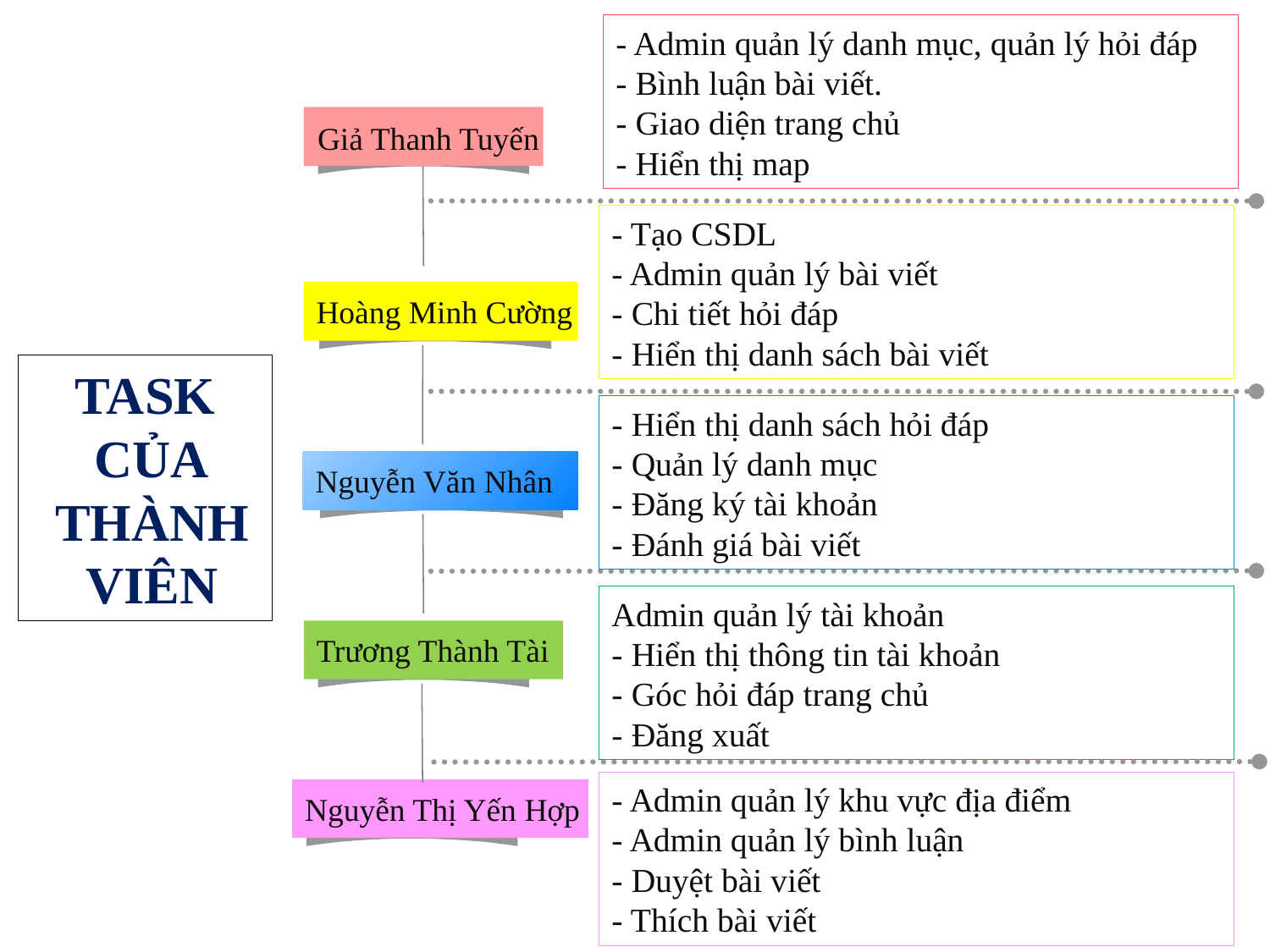

- Admin quản lý danh mục, quản lý hỏi đáp
- Bình luận bài viết.
- Giao diện trang chủ
- Hiển thị map

Giả Thanh Tuyến

- Tạo CSDL
- Admin quản lý bài viết
- Chi tiết hỏi đáp
- Hiển thị danh sách bài viết
Hoàng Minh Cường

TASK
 CỦA
 THÀNH
 VIÊN

- Hiển thị danh sách hỏi đáp
- Quản lý danh mục
- Đăng ký tài khoản
- Đánh giá bài viết
Nguyễn Văn Nhân

Admin quản lý tài khoản
- Hiển thị thông tin tài khoản
- Góc hỏi đáp trang chủ
- Đăng xuất
Trương Thành Tài

- Admin quản lý khu vực địa điểm
- Admin quản lý bình luận
- Duyệt bài viết
- Thích bài viết
Nguyễn Thị Yến Hợp